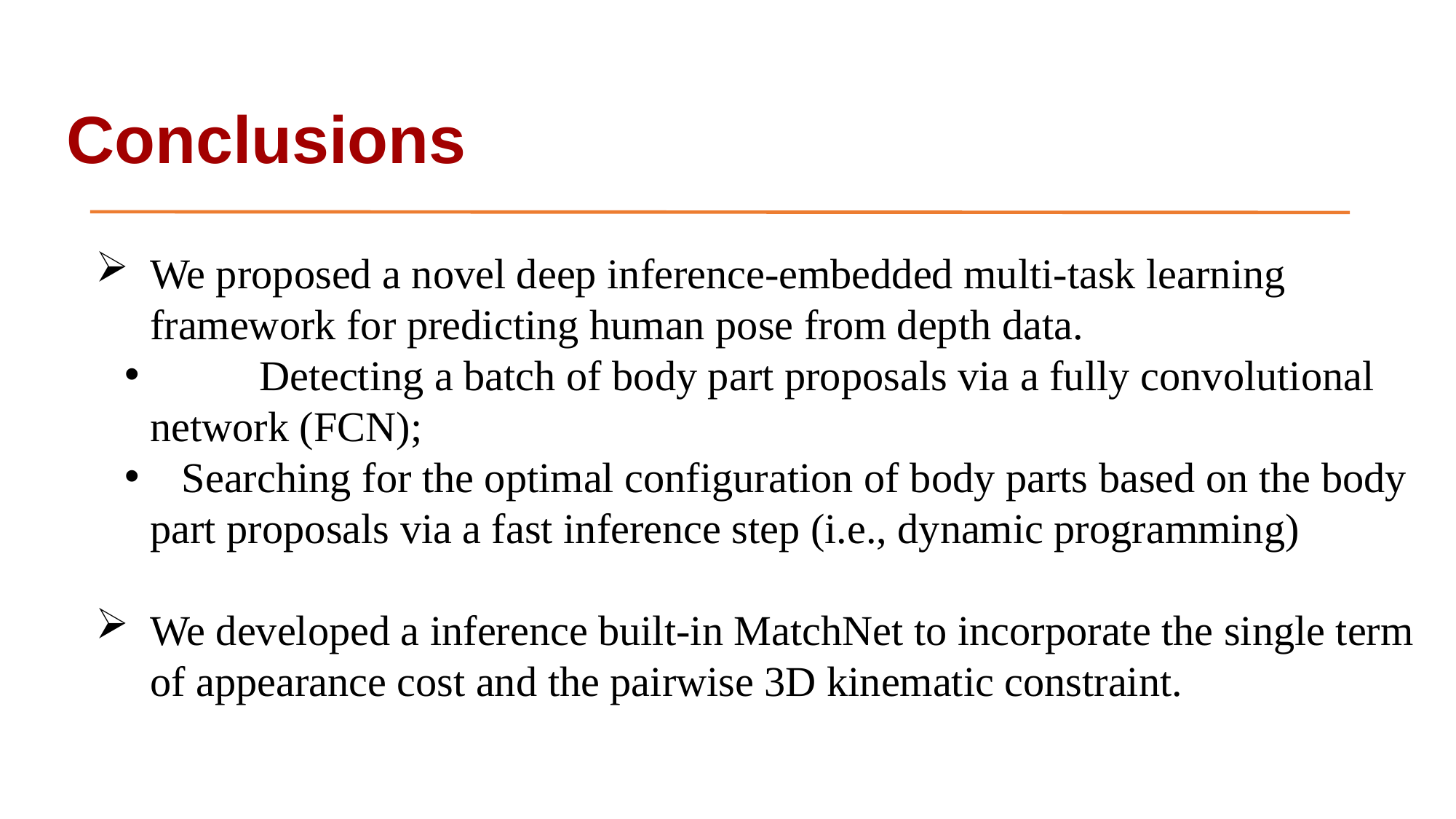

Conclusions
We proposed a novel deep inference-embedded multi-task learning framework for predicting human pose from depth data.
 	Detecting a batch of body part proposals via a fully convolutional network (FCN);
   Searching for the optimal configuration of body parts based on the body part proposals via a fast inference step (i.e., dynamic programming)

We developed a inference built-in MatchNet to incorporate the single term of appearance cost and the pairwise 3D kinematic constraint.